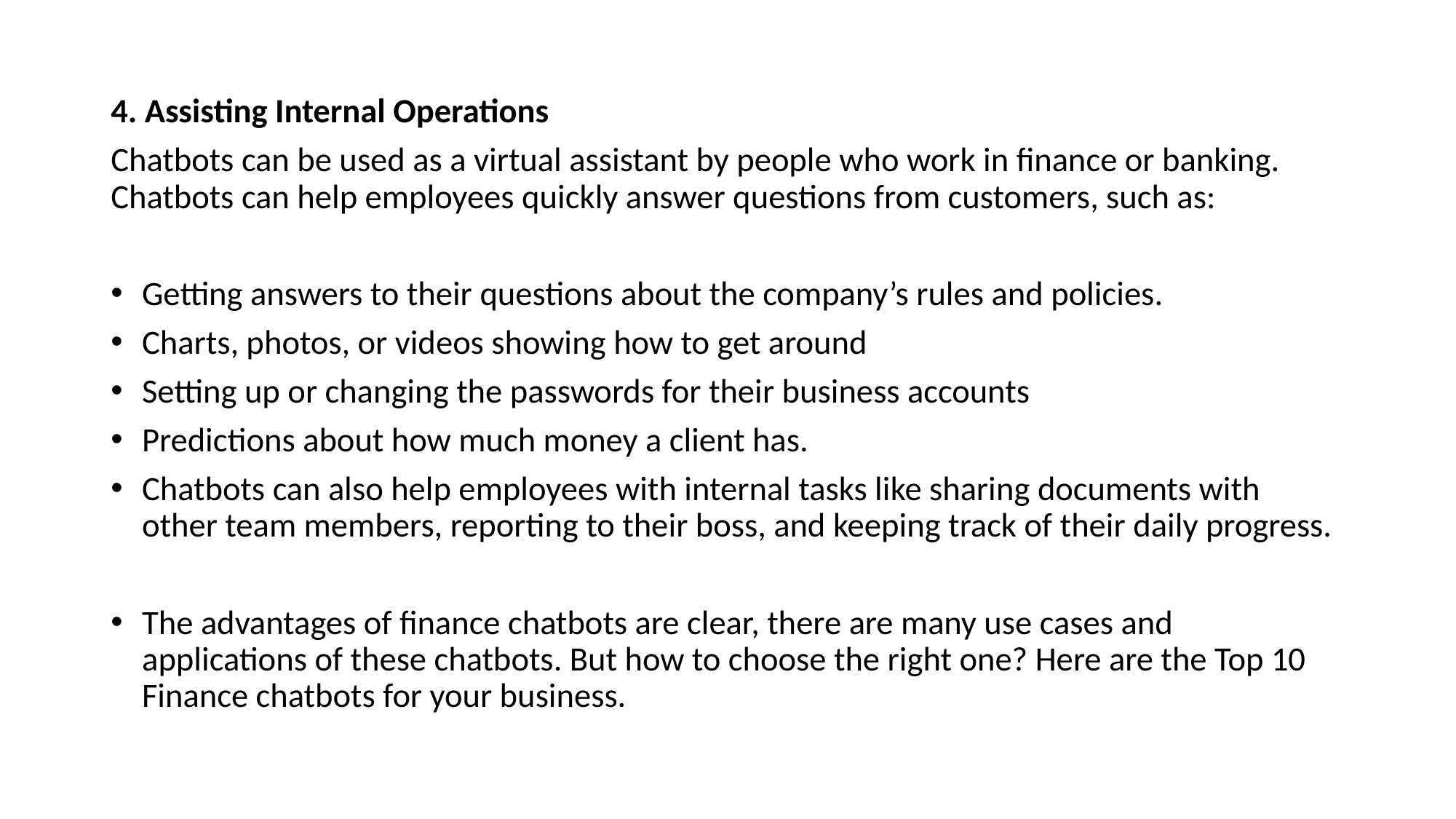

4. Assisting Internal Operations
Chatbots can be used as a virtual assistant by people who work in finance or banking. Chatbots can help employees quickly answer questions from customers, such as:

Getting answers to their questions about the company’s rules and policies.
Charts, photos, or videos showing how to get around
Setting up or changing the passwords for their business accounts
Predictions about how much money a client has.
Chatbots can also help employees with internal tasks like sharing documents with other team members, reporting to their boss, and keeping track of their daily progress.

The advantages of finance chatbots are clear, there are many use cases and applications of these chatbots. But how to choose the right one? Here are the Top 10 Finance chatbots for your business.